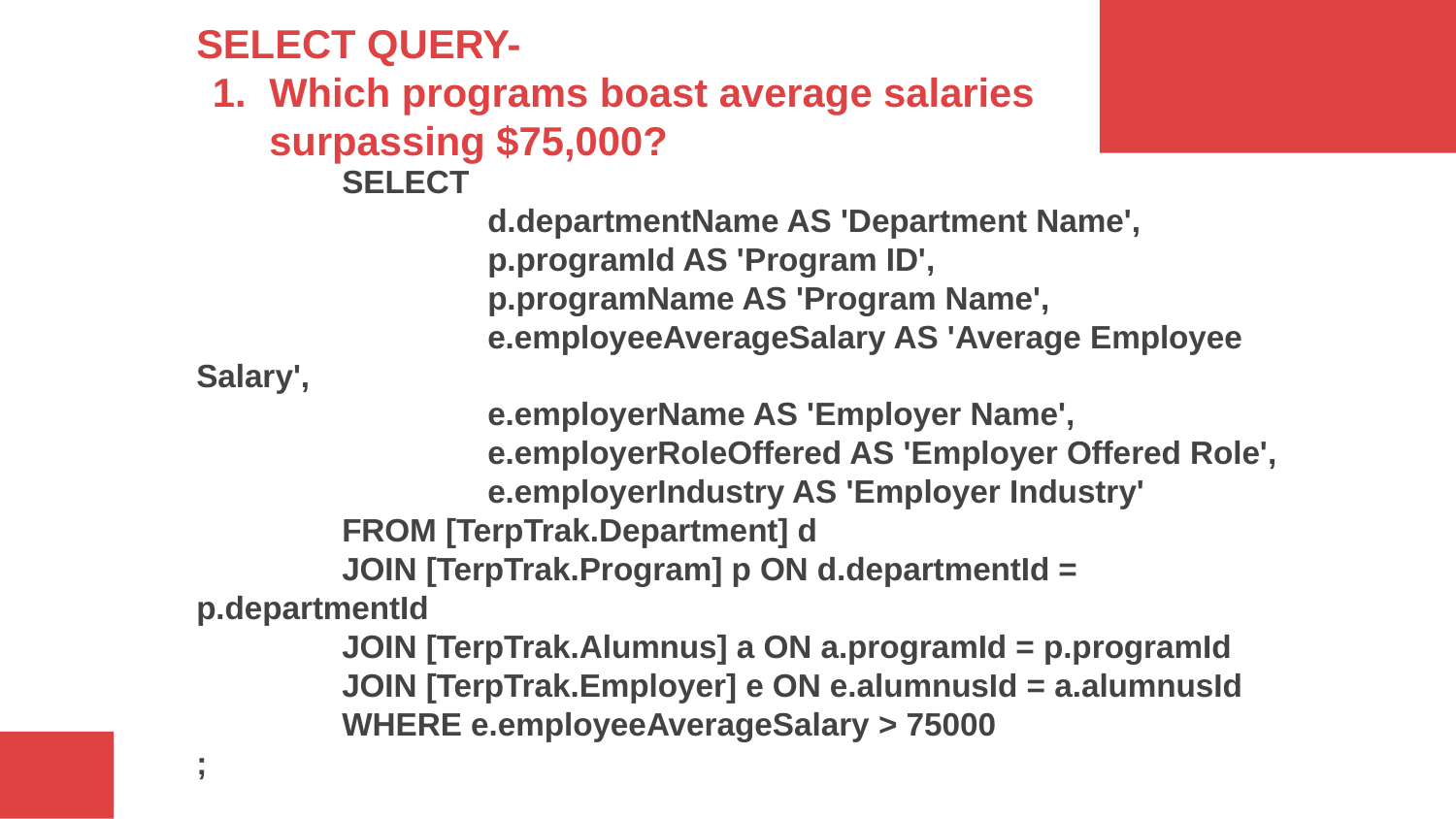

SELECT QUERY-
Which programs boast average salaries
surpassing $75,000?

# SELECT
		d.departmentName AS 'Department Name',
		p.programId AS 'Program ID',
		p.programName AS 'Program Name',
		e.employeeAverageSalary AS 'Average Employee Salary',
		e.employerName AS 'Employer Name',
		e.employerRoleOffered AS 'Employer Offered Role',
		e.employerIndustry AS 'Employer Industry'
	FROM [TerpTrak.Department] d
	JOIN [TerpTrak.Program] p ON d.departmentId = p.departmentId
	JOIN [TerpTrak.Alumnus] a ON a.programId = p.programId
	JOIN [TerpTrak.Employer] e ON e.alumnusId = a.alumnusId
	WHERE e.employeeAverageSalary > 75000
;